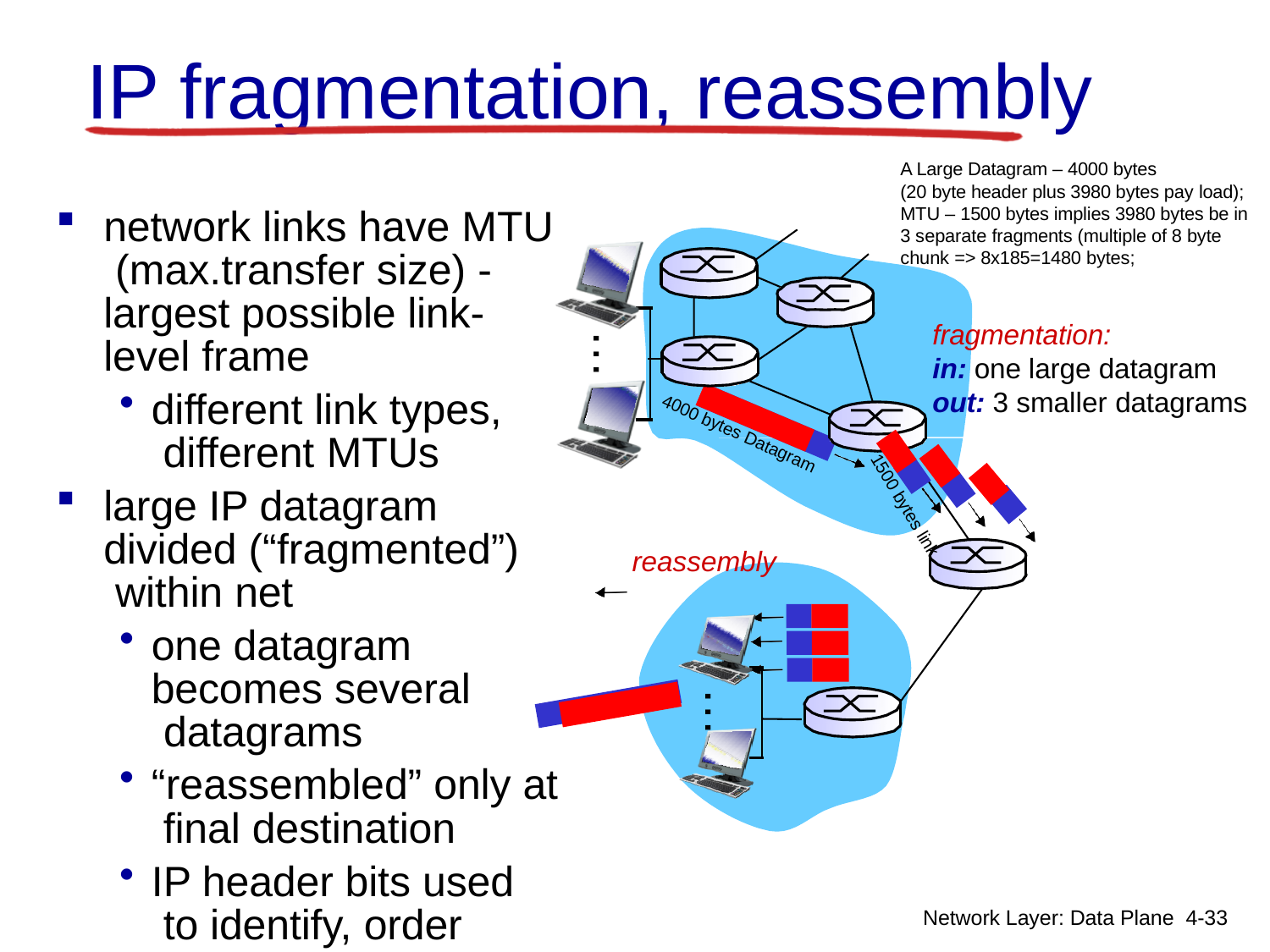

# IP fragmentation, reassembly

A Large Datagram – 4000 bytes
(20 byte header plus 3980 bytes pay load);
network links have MTU  (max.transfer size) -  largest possible link-  level frame
different link types,  different MTUs
large IP datagram  divided (“fragmented”)  within net
one datagram  becomes several  datagrams
MTU – 1500 bytes implies 3980 bytes be in  3 separate fragments (multiple of 8 byte  chunk => 8x185=1480 bytes;

fragmentation:
in: one large datagram
out: 3 smaller datagrams
…

4000 bytes Datagram

1500 bytes link

reassembly

…

“reassembled” only at  final destination
IP header bits used  to identify, order

Network Layer: Data Plane 4-33